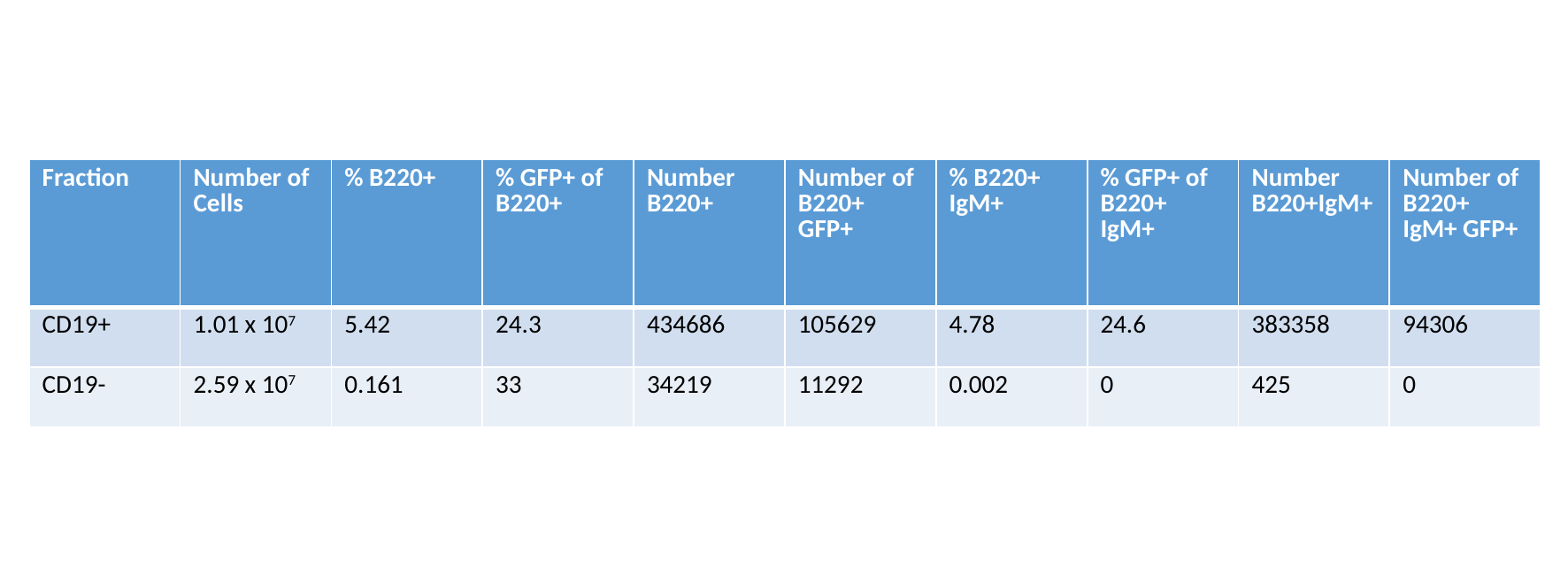

| Fraction | Number of Cells | % B220+ | % GFP+ of B220+ | Number B220+ | Number of B220+ GFP+ | % B220+ IgM+ | % GFP+ of B220+ IgM+ | Number B220+IgM+ | Number of B220+ IgM+ GFP+ |
| --- | --- | --- | --- | --- | --- | --- | --- | --- | --- |
| CD19+ | 1.01 x 107 | 5.42 | 24.3 | 434686 | 105629 | 4.78 | 24.6 | 383358 | 94306 |
| CD19- | 2.59 x 107 | 0.161 | 33 | 34219 | 11292 | 0.002 | 0 | 425 | 0 |